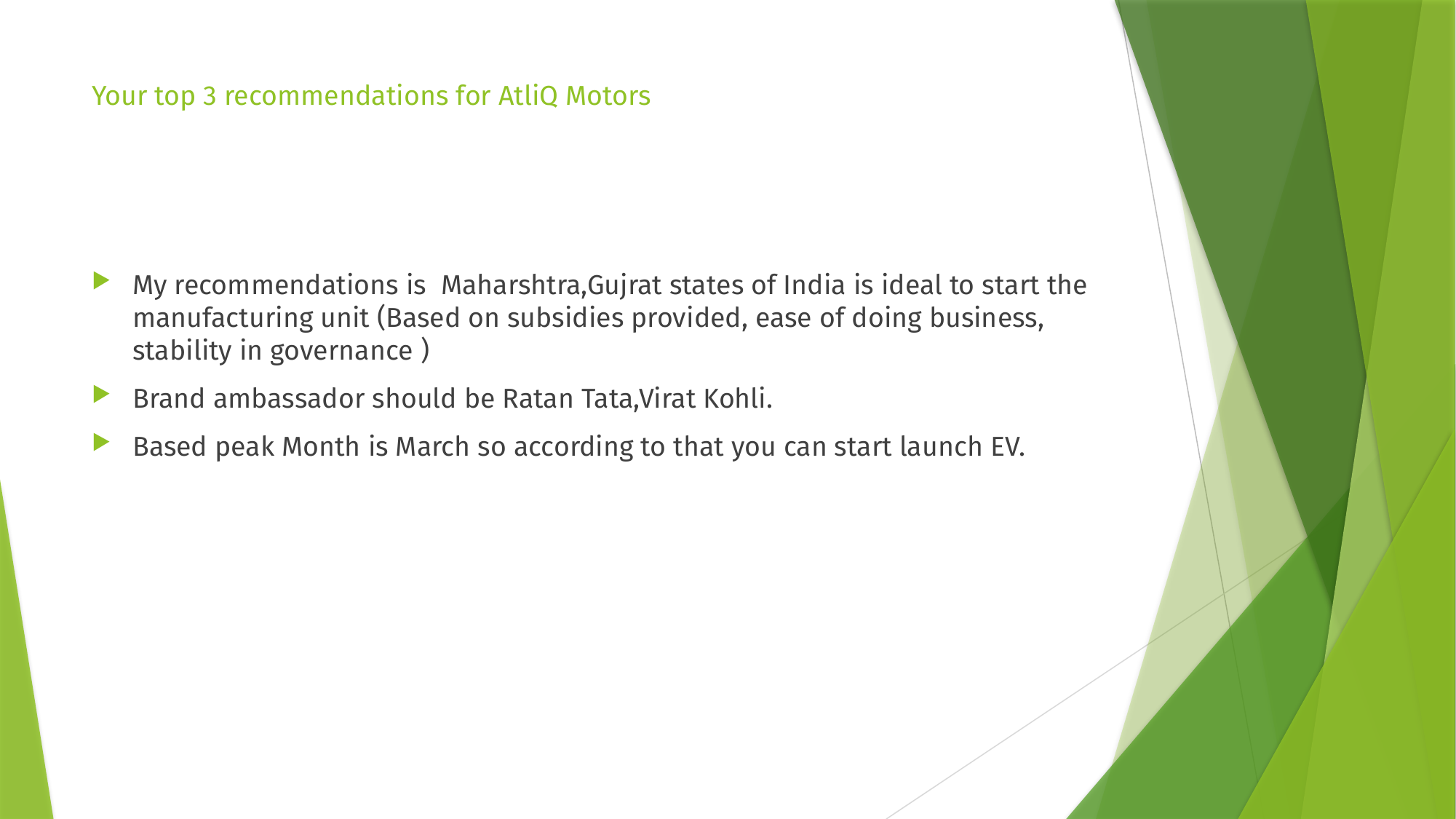

# Your top 3 recommendations for AtliQ Motors
My recommendations is  Maharshtra,Gujrat states of India is ideal to start the manufacturing unit (Based on subsidies provided, ease of doing business, stability in governance )
Brand ambassador should be Ratan Tata,Virat Kohli.
Based peak Month is March so according to that you can start launch EV.